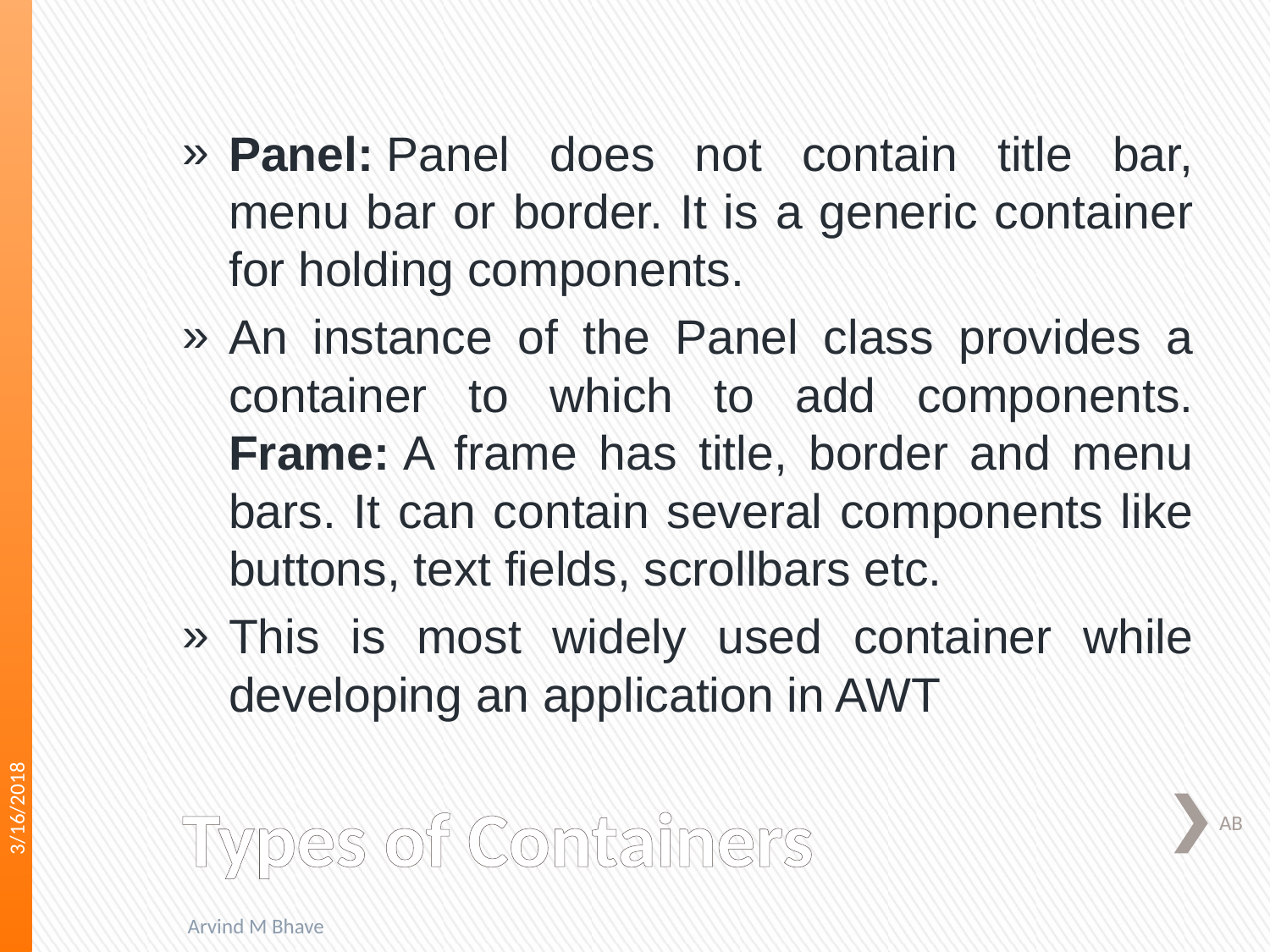

Panel: Panel does not contain title bar, menu bar or border. It is a generic container for holding components.
An instance of the Panel class provides a container to which to add components.
Frame: A frame has title, border and menu bars. It can contain several components like buttons, text fields, scrollbars etc.
This is most widely used container while developing an application in AWT
3/16/2018
# Types of Containers
AB
Arvind M Bhave